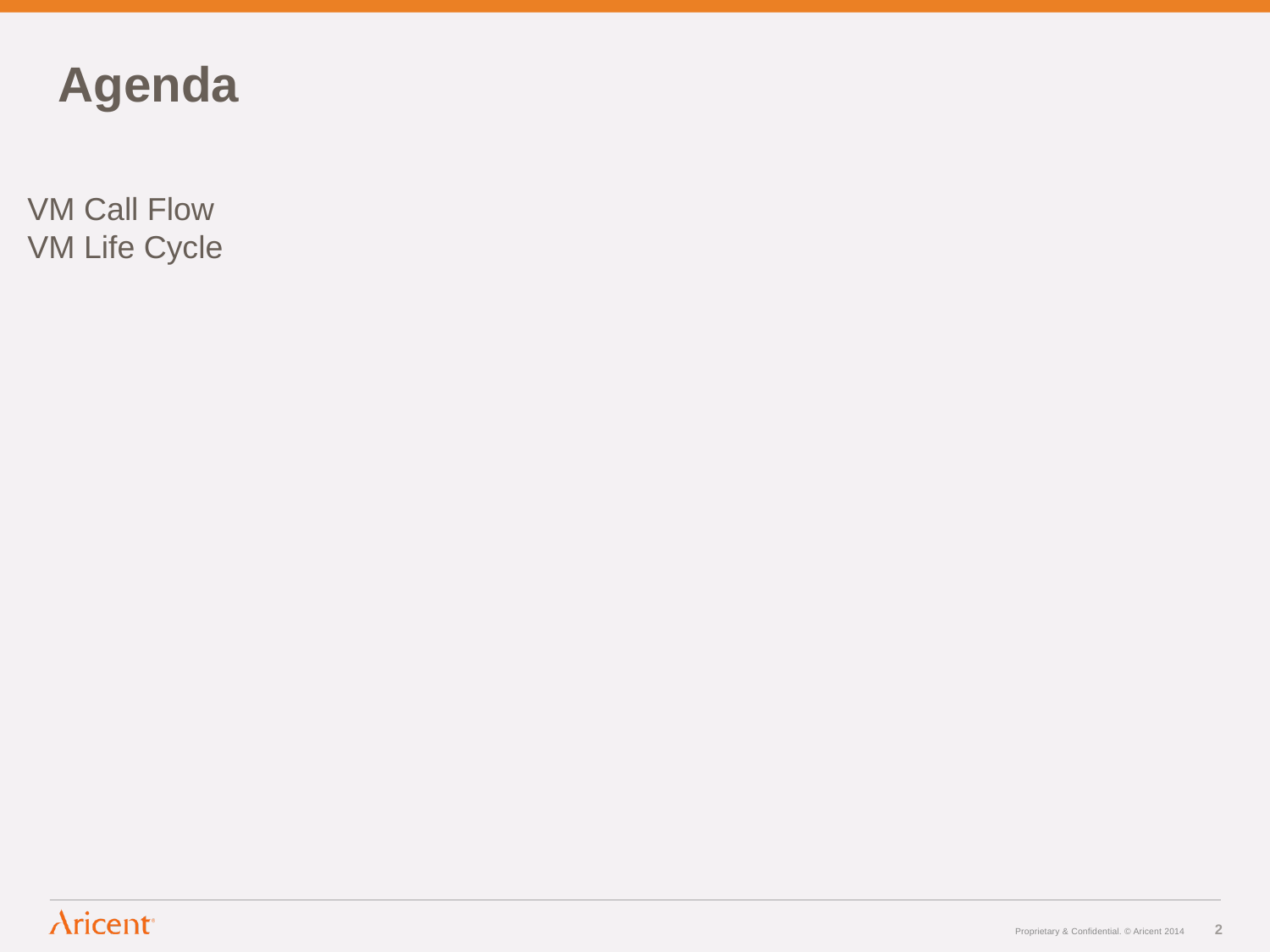

Agenda
VM Call Flow
VM Life Cycle

2